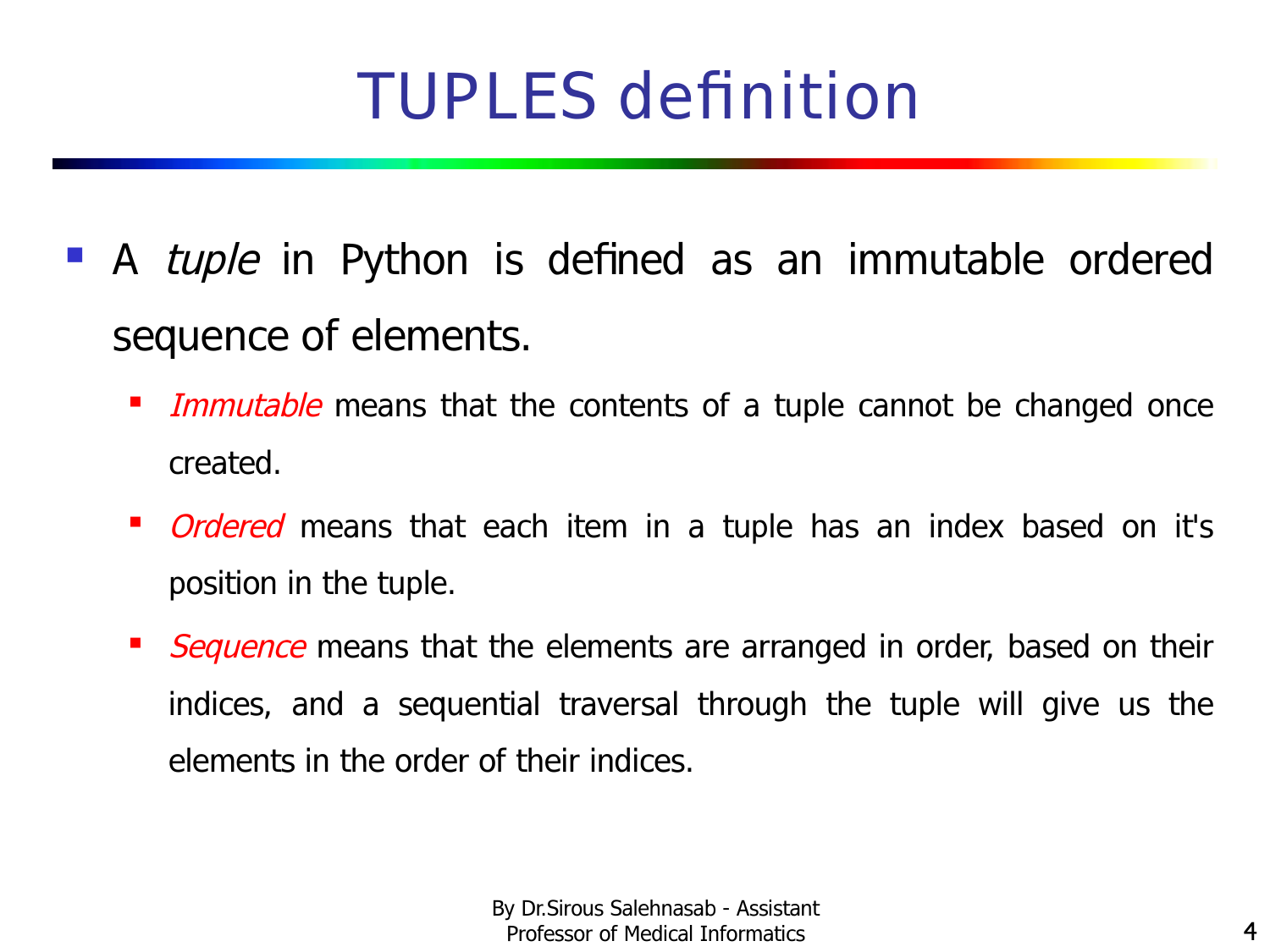

# TUPLES definition
A tuple in Python is defined as an immutable ordered sequence of elements.
Immutable means that the contents of a tuple cannot be changed once created.
Ordered means that each item in a tuple has an index based on it's position in the tuple.
Sequence means that the elements are arranged in order, based on their indices, and a sequential traversal through the tuple will give us the elements in the order of their indices.
4
By Dr.Sirous Salehnasab - Assistant Professor of Medical Informatics